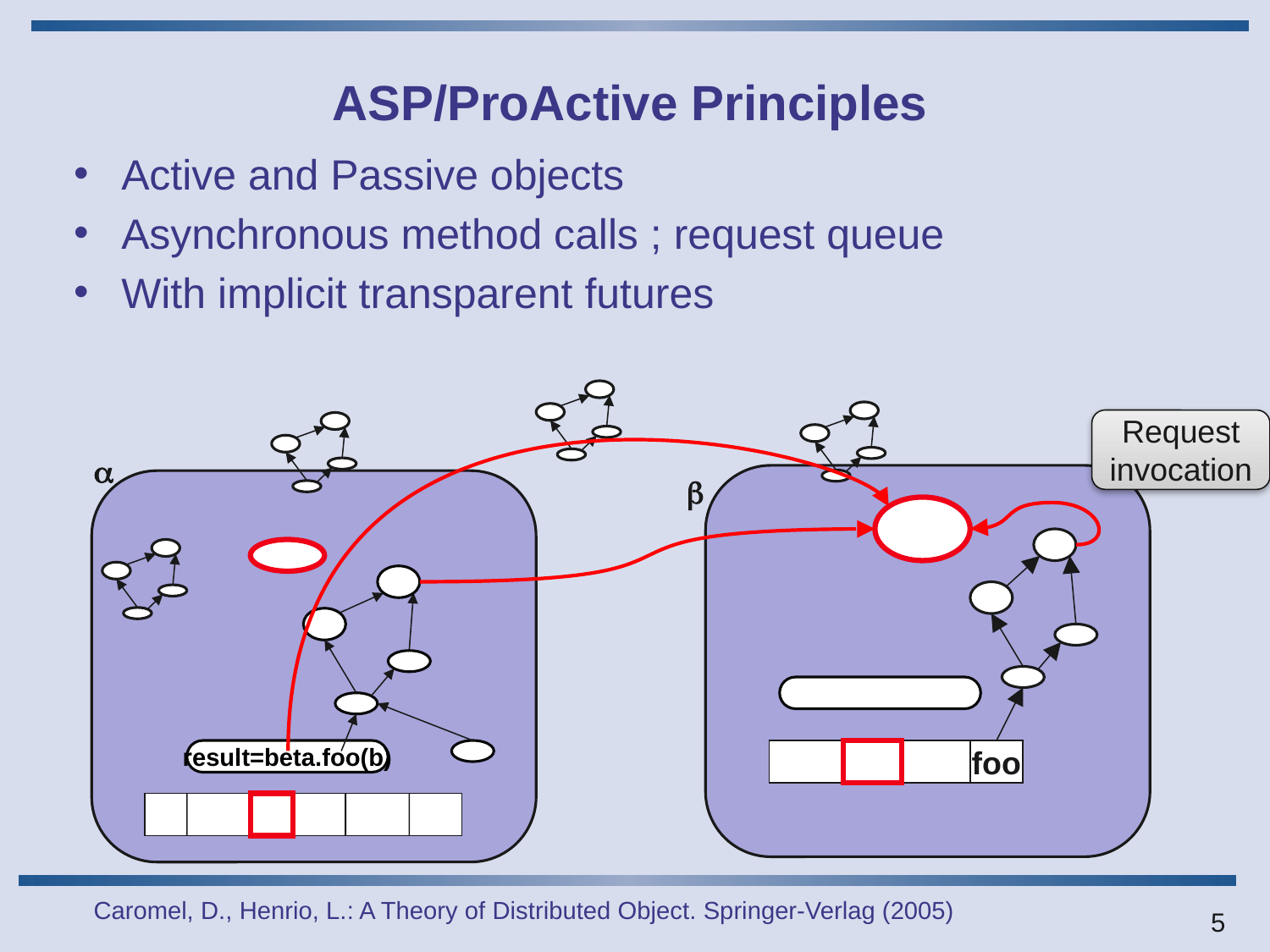

# ASP/ProActive Principles
Active and Passive objects
Asynchronous method calls ; request queue
With implicit transparent futures

Request invocation

α
β

result=beta.foo(b)

foo

Caromel, D., Henrio, L.: A Theory of Distributed Object. Springer-Verlag (2005)
5